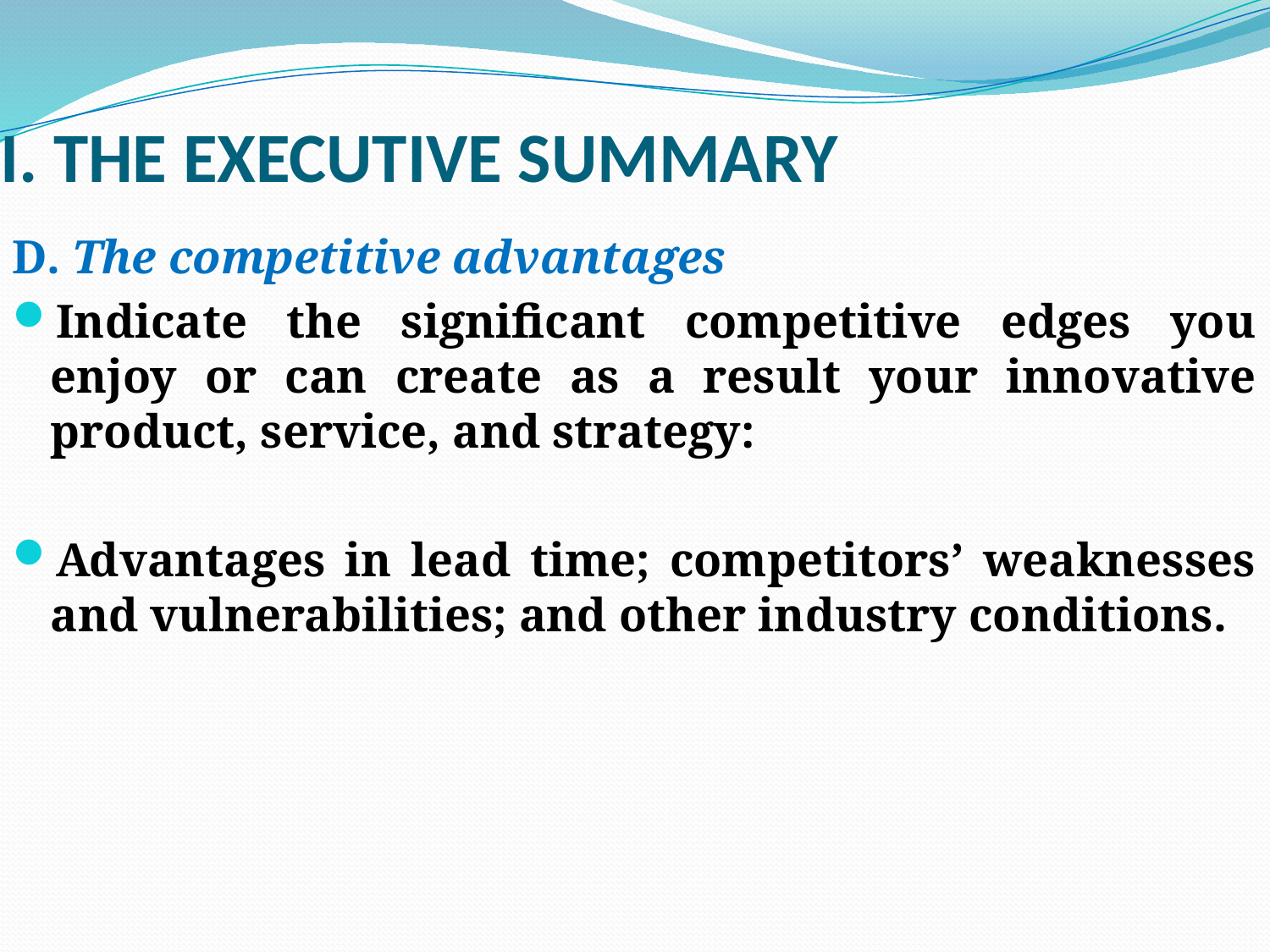

# I. THE EXECUTIVE SUMMARY
D. The competitive advantages
Indicate the significant competitive edges you enjoy or can create as a result your innovative product, service, and strategy:

Advantages in lead time; competitors’ weaknesses and vulnerabilities; and other industry conditions.